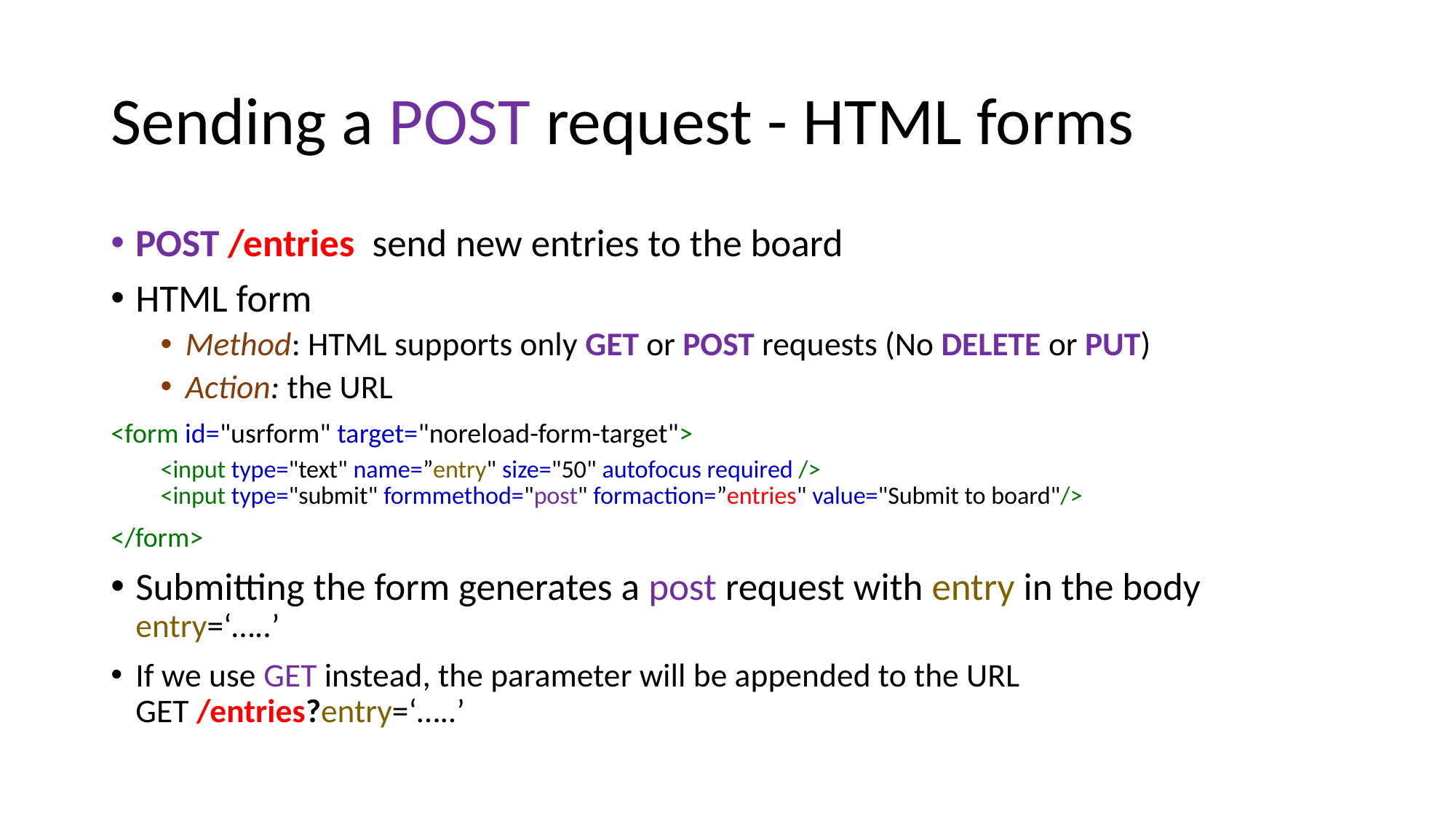

# Sending a POST request - HTML forms
POST /entries  send new entries to the board
HTML form
Method: HTML supports only GET or POST requests (No DELETE or PUT)
Action: the URL
<form id="usrform" target="noreload-form-target">
<input type="text" name=”entry" size="50" autofocus required />
<input type="submit" formmethod="post" formaction=”entries" value="Submit to board"/>
</form>
Submitting the form generates a post request with entry in the body
entry=‘…..’
If we use GET instead, the parameter will be appended to the URL
GET /entries?entry=‘…..’